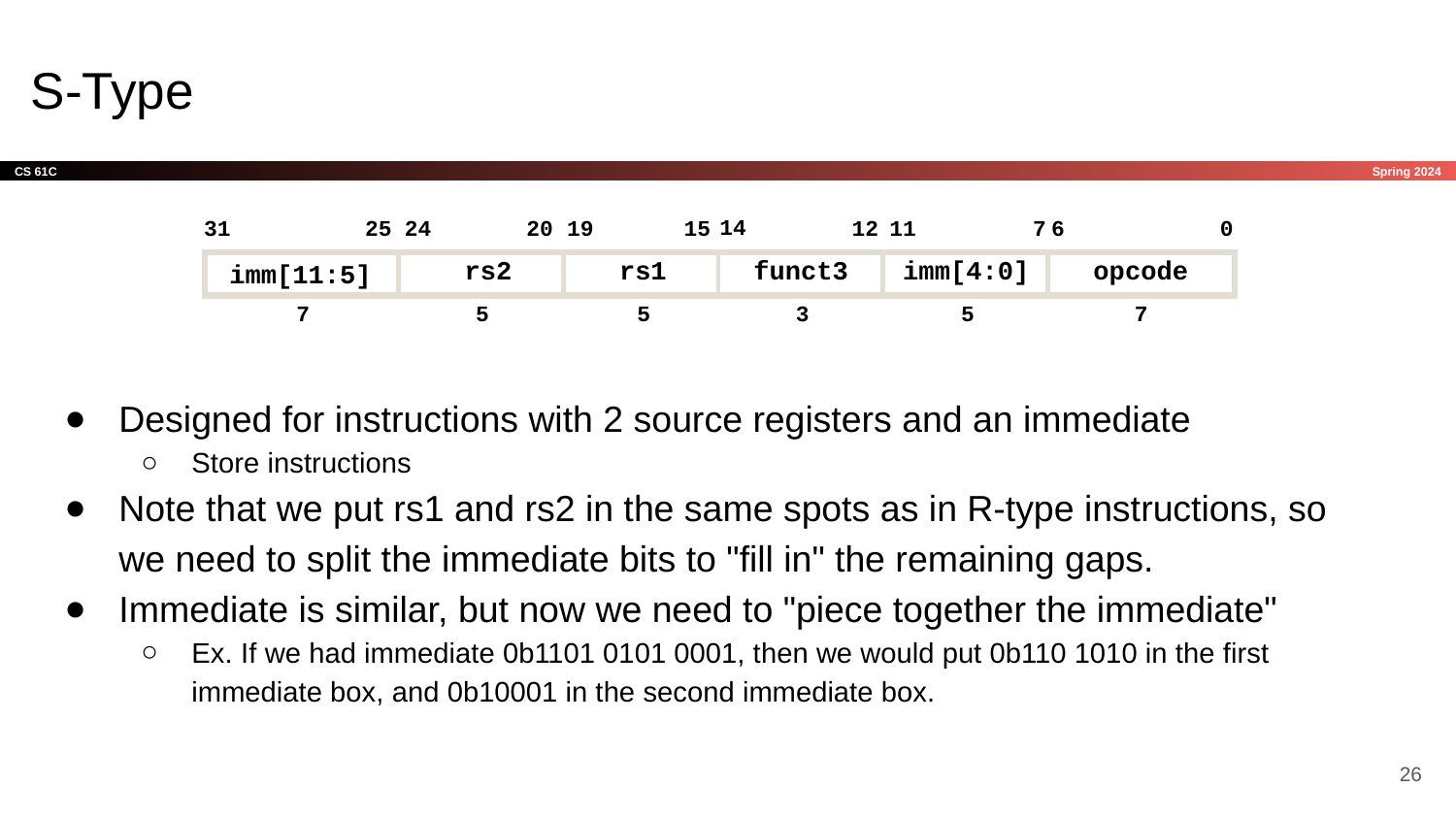

# S-Type
14
19
31
25
24
20
15
12
11
7
6
0
rs2
rs1
funct3
imm[4:0]
opcode
imm[11:5]

7
5
5
3
5
7
Designed for instructions with 2 source registers and an immediate
Store instructions
Note that we put rs1 and rs2 in the same spots as in R-type instructions, so we need to split the immediate bits to "fill in" the remaining gaps.
Immediate is similar, but now we need to "piece together the immediate"
Ex. If we had immediate 0b1101 0101 0001, then we would put 0b110 1010 in the first immediate box, and 0b10001 in the second immediate box.
26